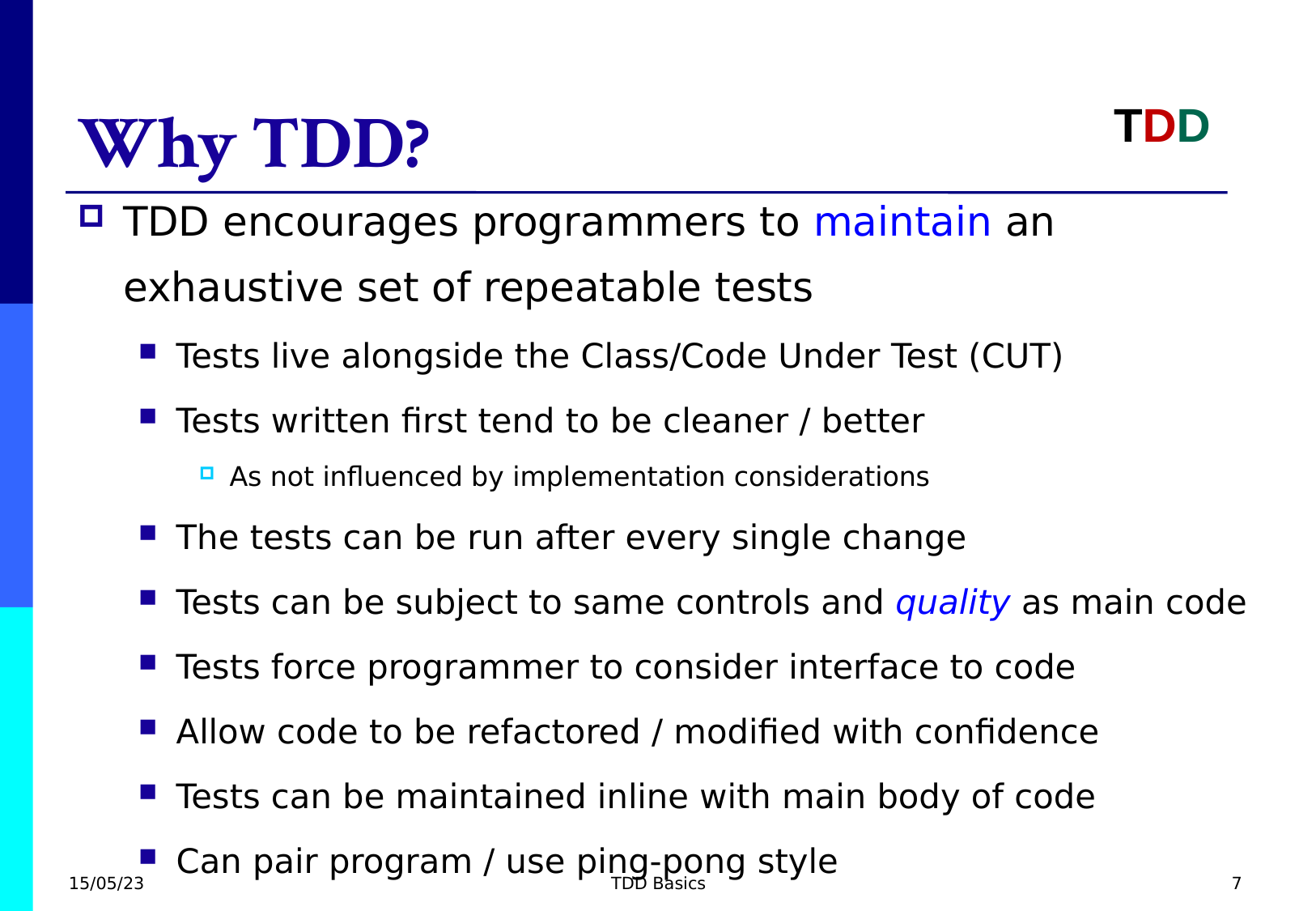

# Why TDD?
TDD
TDD encourages programmers to maintain an exhaustive set of repeatable tests
Tests live alongside the Class/Code Under Test (CUT)
Tests written first tend to be cleaner / better
As not influenced by implementation considerations
The tests can be run after every single change
Tests can be subject to same controls and quality as main code
Tests force programmer to consider interface to code
Allow code to be refactored / modified with confidence
Tests can be maintained inline with main body of code
Can pair program / use ping-pong style

15/05/23
TDD Basics
7